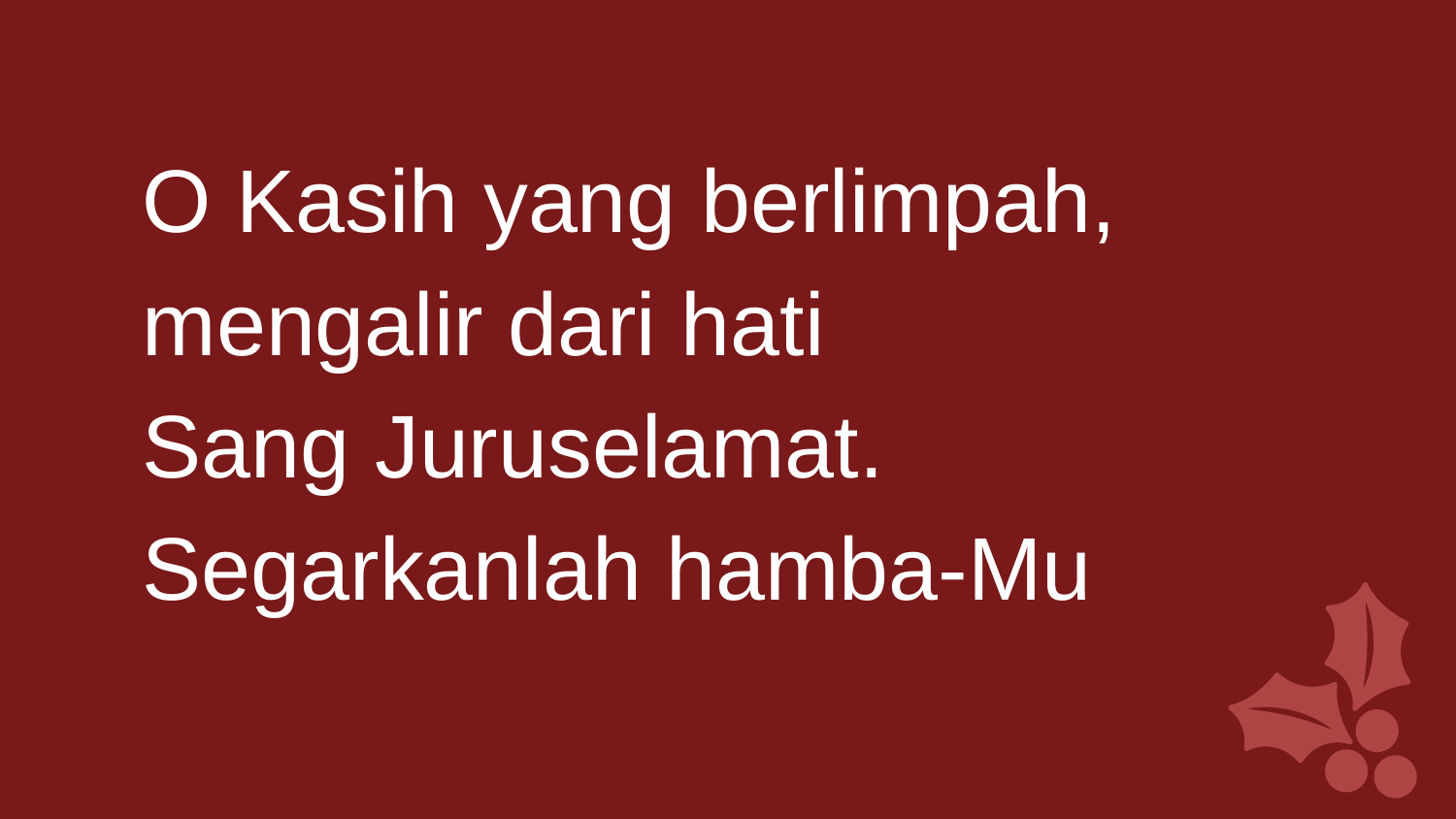

O Kasih yang berlimpah,
mengalir dari hati
Sang Juruselamat.
Segarkanlah hamba-Mu